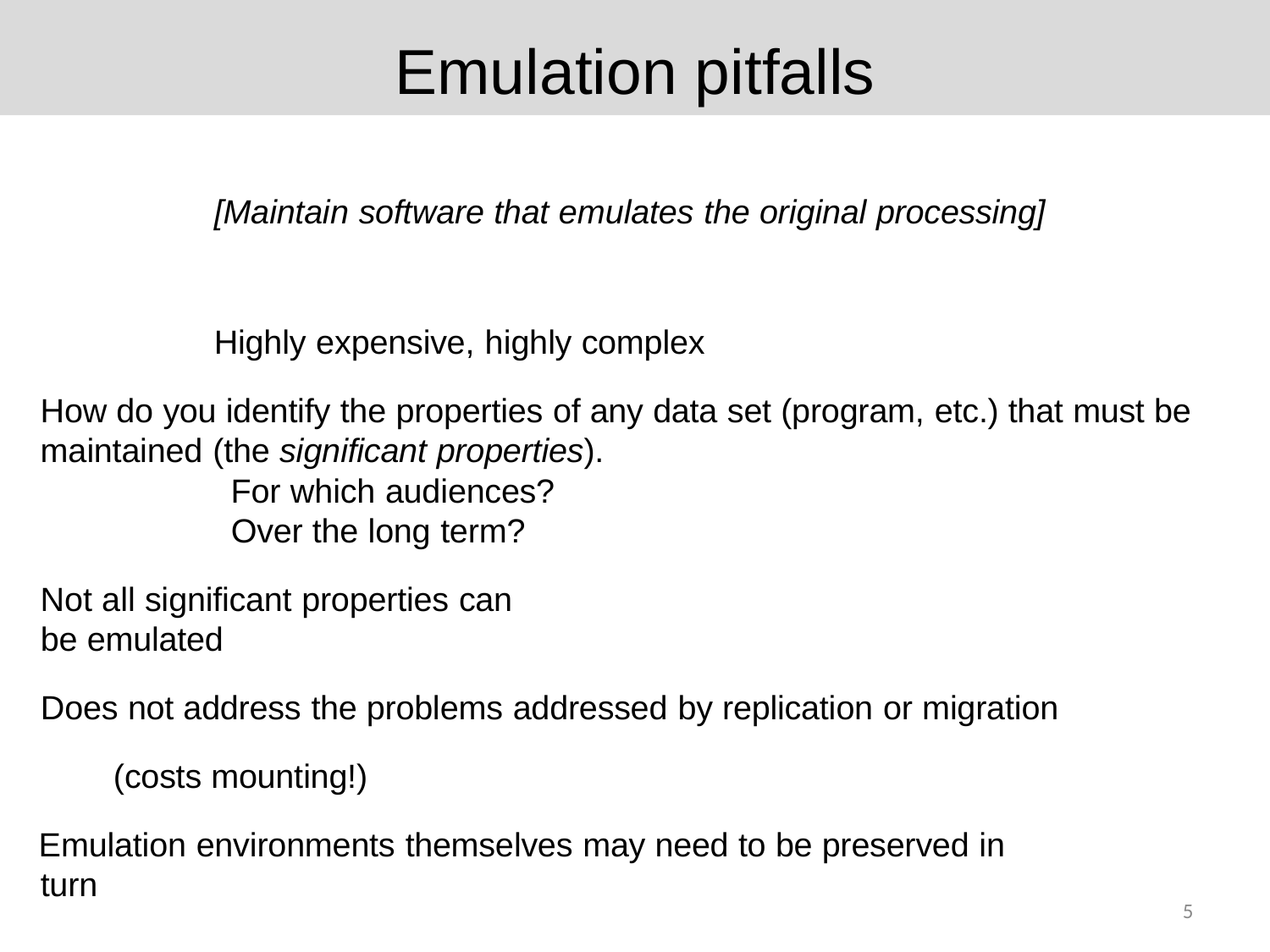

# Emulation pitfalls
[Maintain software that emulates the original processing]

Highly expensive, highly complex
How do you identify the properties of any data set (program, etc.) that must be maintained (the significant properties).
For which audiences? Over the long term?
Not all significant properties can be emulated
Does not address the problems addressed by replication or migration (costs mounting!)
Emulation environments themselves may need to be preserved in turn
5